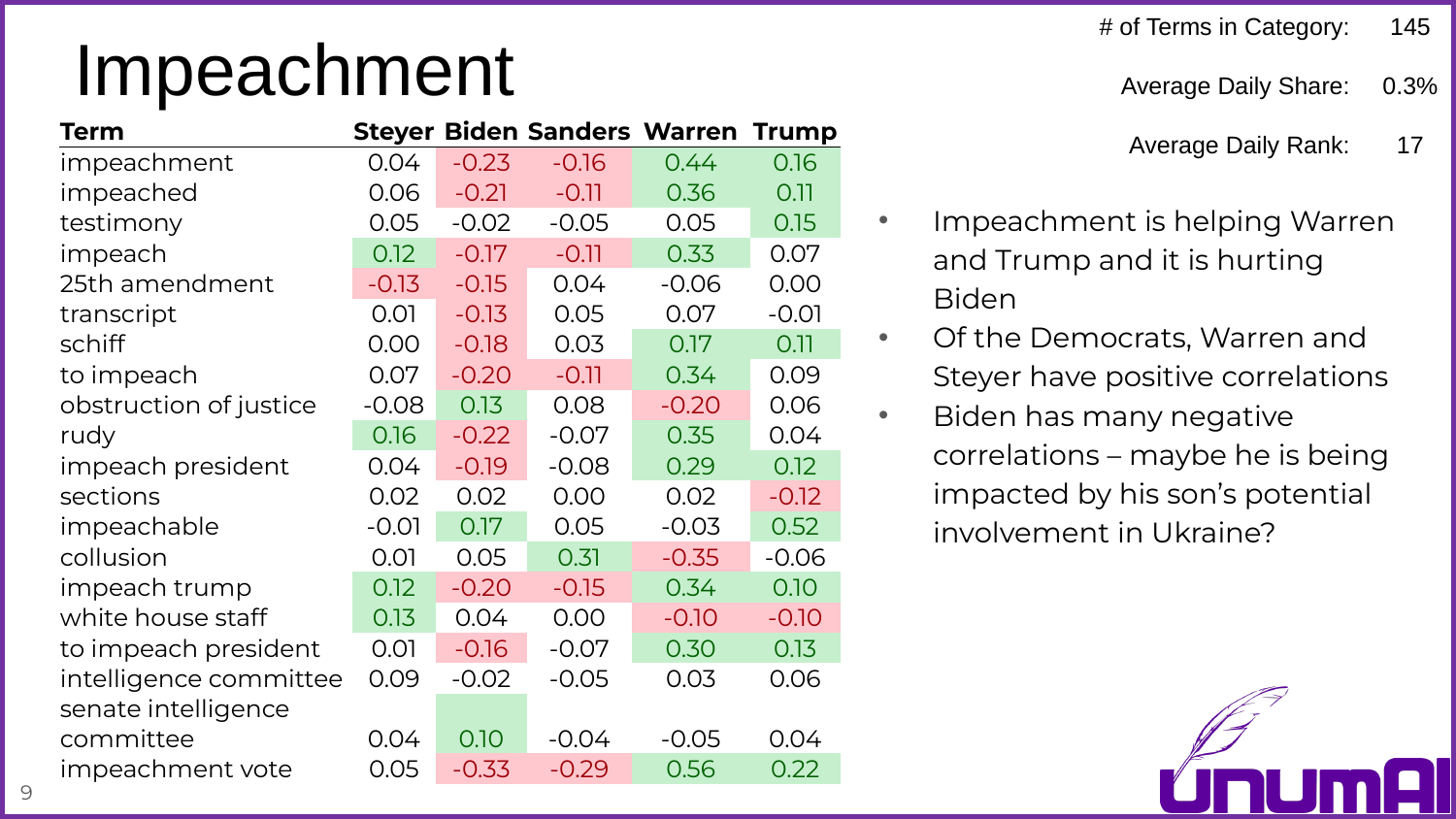

| # of Terms in Category: | 145 |
| --- | --- |
| Average Daily Share: | 0.3% |
| Average Daily Rank: | 17 |
# Impeachment
| Term | Steyer | Biden | Sanders | Warren | Trump |
| --- | --- | --- | --- | --- | --- |
| impeachment | 0.04 | -0.23 | -0.16 | 0.44 | 0.16 |
| impeached | 0.06 | -0.21 | -0.11 | 0.36 | 0.11 |
| testimony | 0.05 | -0.02 | -0.05 | 0.05 | 0.15 |
| impeach | 0.12 | -0.17 | -0.11 | 0.33 | 0.07 |
| 25th amendment | -0.13 | -0.15 | 0.04 | -0.06 | 0.00 |
| transcript | 0.01 | -0.13 | 0.05 | 0.07 | -0.01 |
| schiff | 0.00 | -0.18 | 0.03 | 0.17 | 0.11 |
| to impeach | 0.07 | -0.20 | -0.11 | 0.34 | 0.09 |
| obstruction of justice | -0.08 | 0.13 | 0.08 | -0.20 | 0.06 |
| rudy | 0.16 | -0.22 | -0.07 | 0.35 | 0.04 |
| impeach president | 0.04 | -0.19 | -0.08 | 0.29 | 0.12 |
| sections | 0.02 | 0.02 | 0.00 | 0.02 | -0.12 |
| impeachable | -0.01 | 0.17 | 0.05 | -0.03 | 0.52 |
| collusion | 0.01 | 0.05 | 0.31 | -0.35 | -0.06 |
| impeach trump | 0.12 | -0.20 | -0.15 | 0.34 | 0.10 |
| white house staff | 0.13 | 0.04 | 0.00 | -0.10 | -0.10 |
| to impeach president | 0.01 | -0.16 | -0.07 | 0.30 | 0.13 |
| intelligence committee | 0.09 | -0.02 | -0.05 | 0.03 | 0.06 |
| senate intelligence committee | 0.04 | 0.10 | -0.04 | -0.05 | 0.04 |
| impeachment vote | 0.05 | -0.33 | -0.29 | 0.56 | 0.22 |
Impeachment is helping Warren and Trump and it is hurting Biden
Of the Democrats, Warren and Steyer have positive correlations
Biden has many negative correlations – maybe he is being impacted by his son’s potential involvement in Ukraine?
9